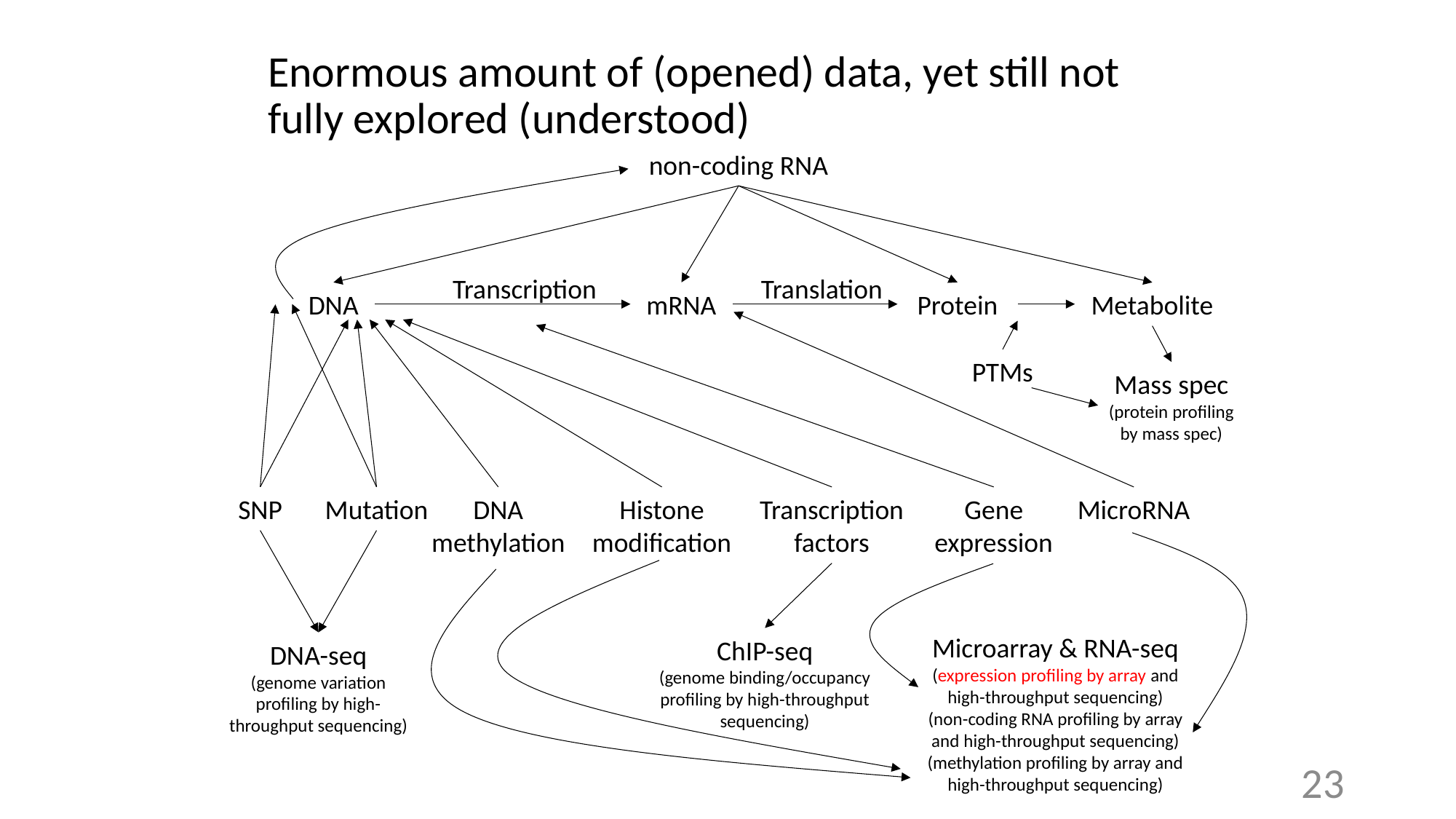

# Enormous amount of (opened) data, yet still not fully explored (understood)
non-coding RNA

Transcription
Translation
Metabolite
mRNA
DNA
Protein
PTMs
Mass spec
(protein profiling by mass spec)
SNP
Mutation
MicroRNA
DNA methylation
Histone modification
Transcription factors
Gene expression

Microarray & RNA-seq
(expression profiling by array and high-throughput sequencing)
(non-coding RNA profiling by array and high-throughput sequencing)
(methylation profiling by array and high-throughput sequencing)
ChIP-seq
(genome binding/occupancy profiling by high-throughput sequencing)
DNA-seq
(genome variation profiling by high-throughput sequencing)
23